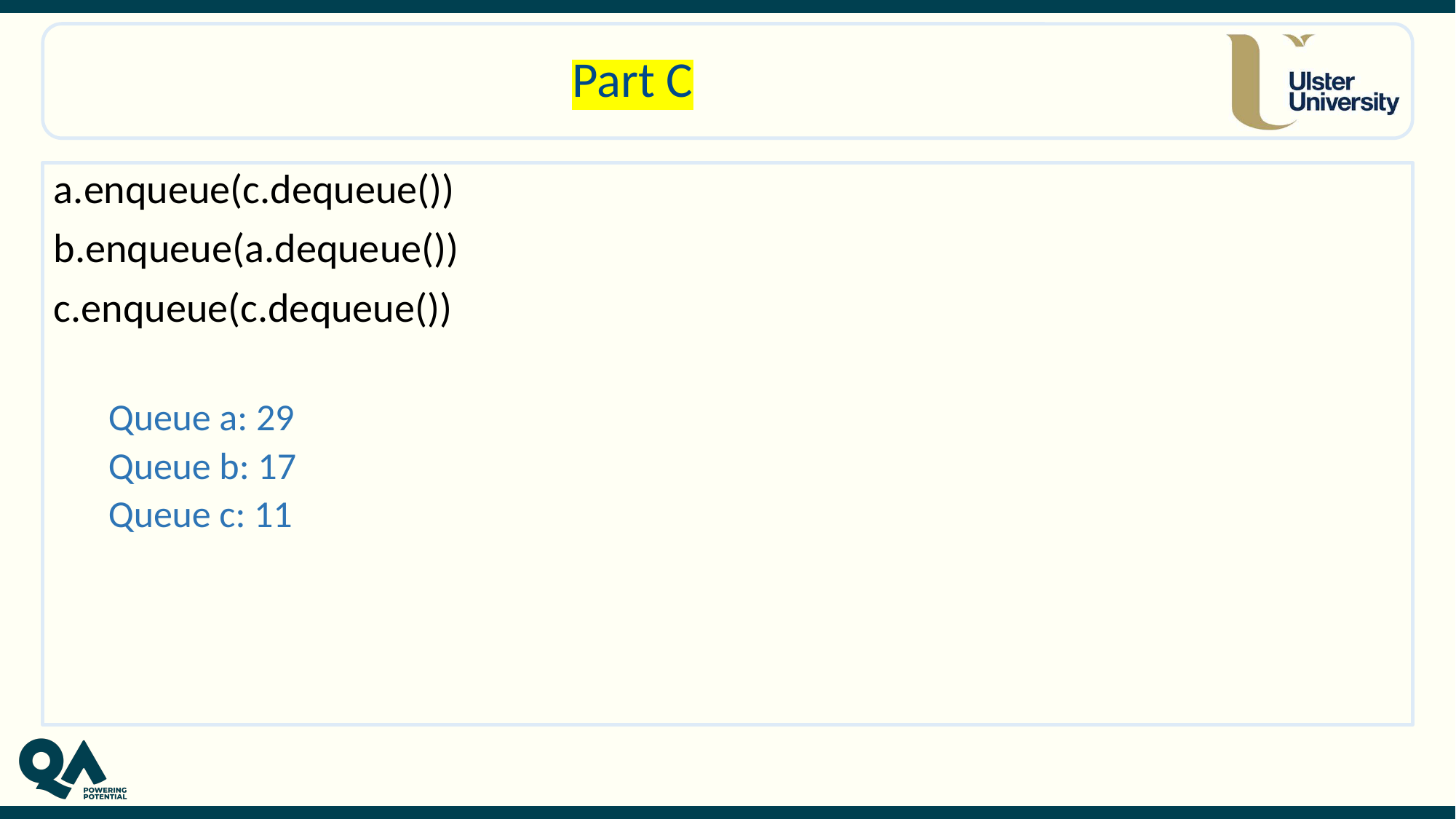

# Part C
a.enqueue(c.dequeue())
b.enqueue(a.dequeue())
c.enqueue(c.dequeue())

Queue a: 29
Queue b: 17
Queue c: 11